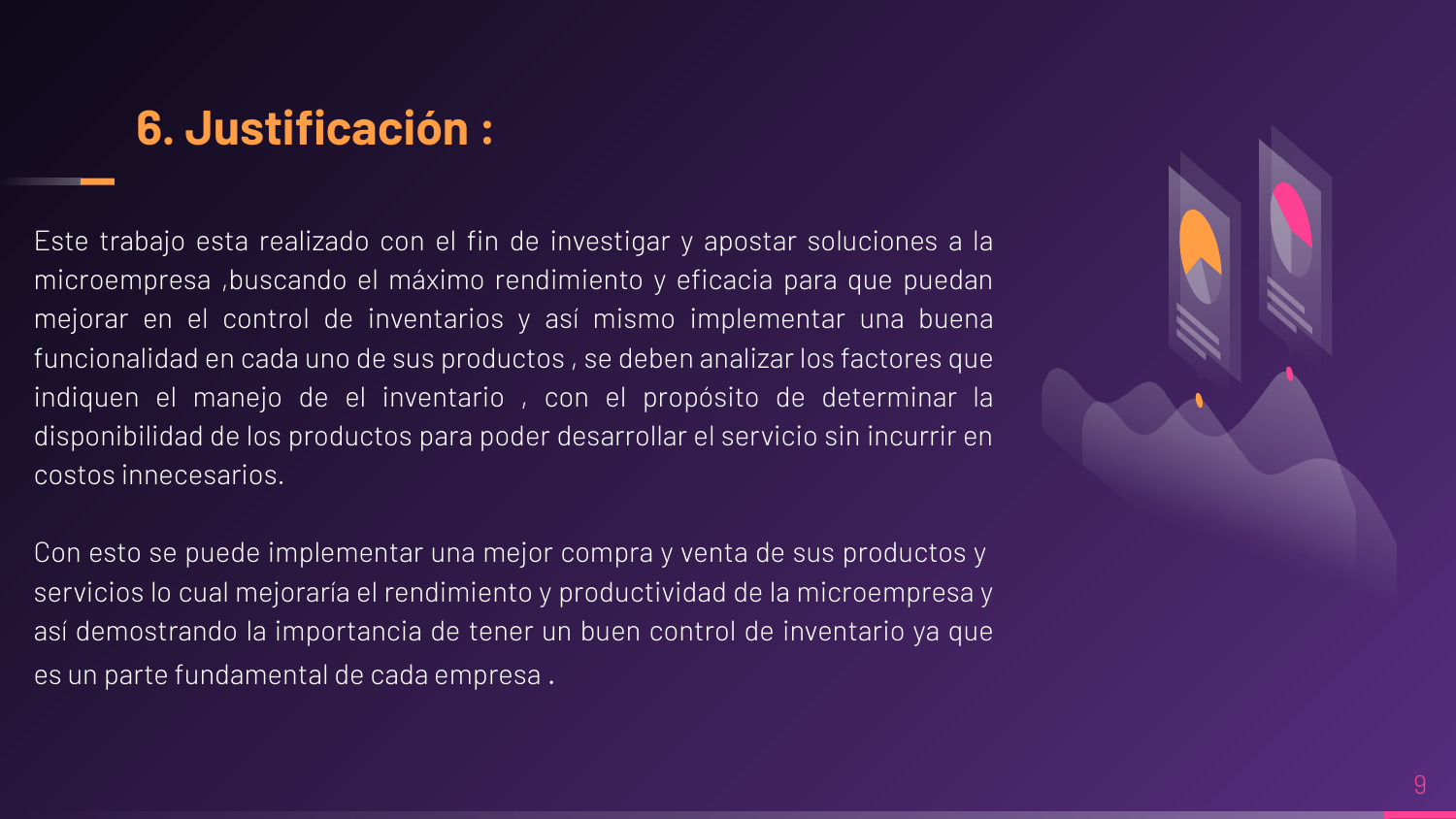

# 6. Justificación :

Este trabajo esta realizado con el fin de investigar y apostar soluciones a la microempresa ,buscando el máximo rendimiento y eficacia para que puedan mejorar en el control de inventarios y así mismo implementar una buena funcionalidad en cada uno de sus productos , se deben analizar los factores que indiquen el manejo de el inventario , con el propósito de determinar la disponibilidad de los productos para poder desarrollar el servicio sin incurrir en costos innecesarios.

Con esto se puede implementar una mejor compra y venta de sus productos y  servicios lo cual mejoraría el rendimiento y productividad de la microempresa y así demostrando la importancia de tener un buen control de inventario ya que es un parte fundamental de cada empresa .

9